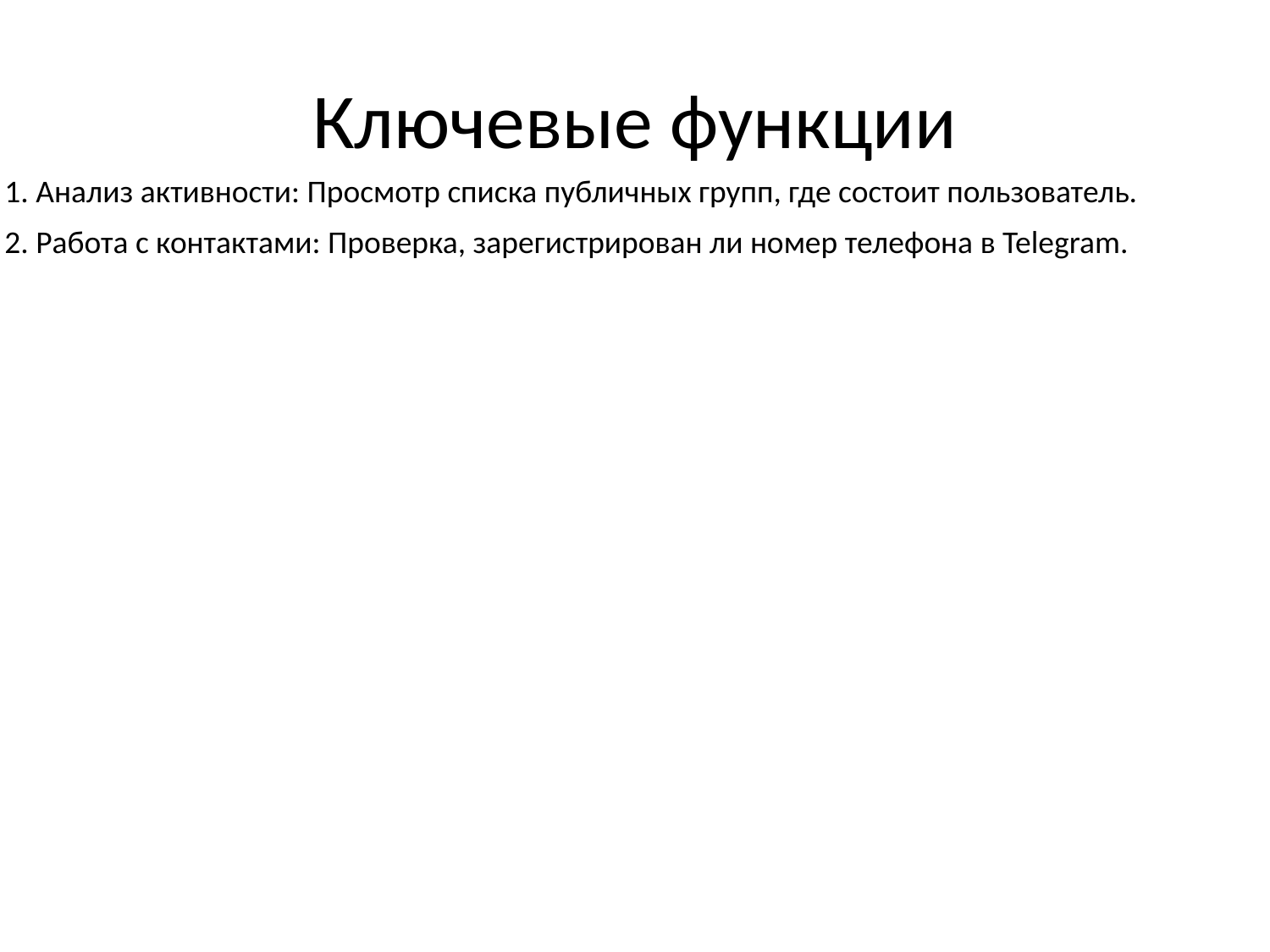

# Ключевые функции

1. Анализ активности: Просмотр списка публичных групп, где состоит пользователь.
2. Работа с контактами: Проверка, зарегистрирован ли номер телефона в Telegram.